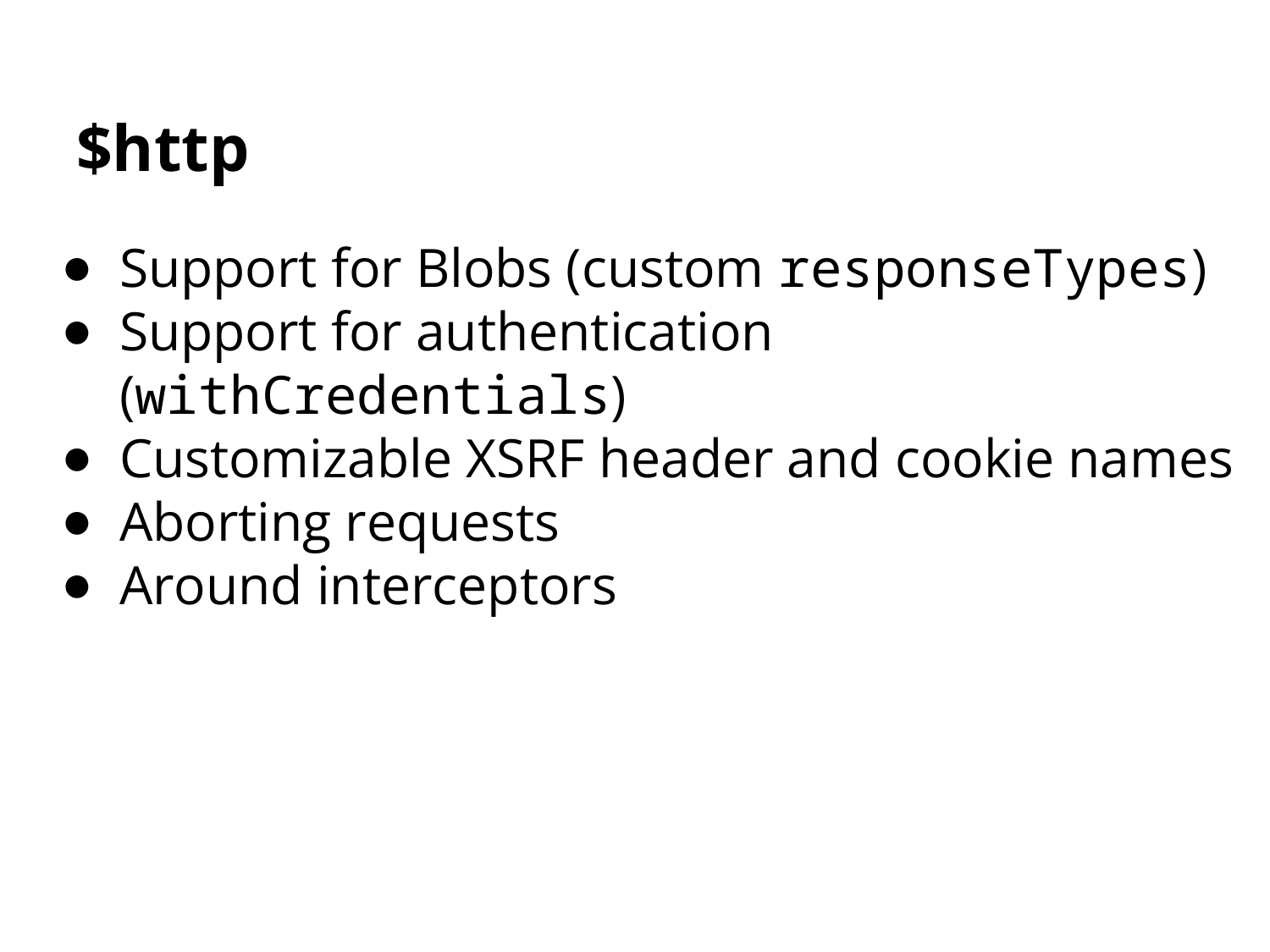

# $http
Support for Blobs (custom responseTypes)
Support for authentication (withCredentials)
Customizable XSRF header and cookie names
Aborting requests
Around interceptors